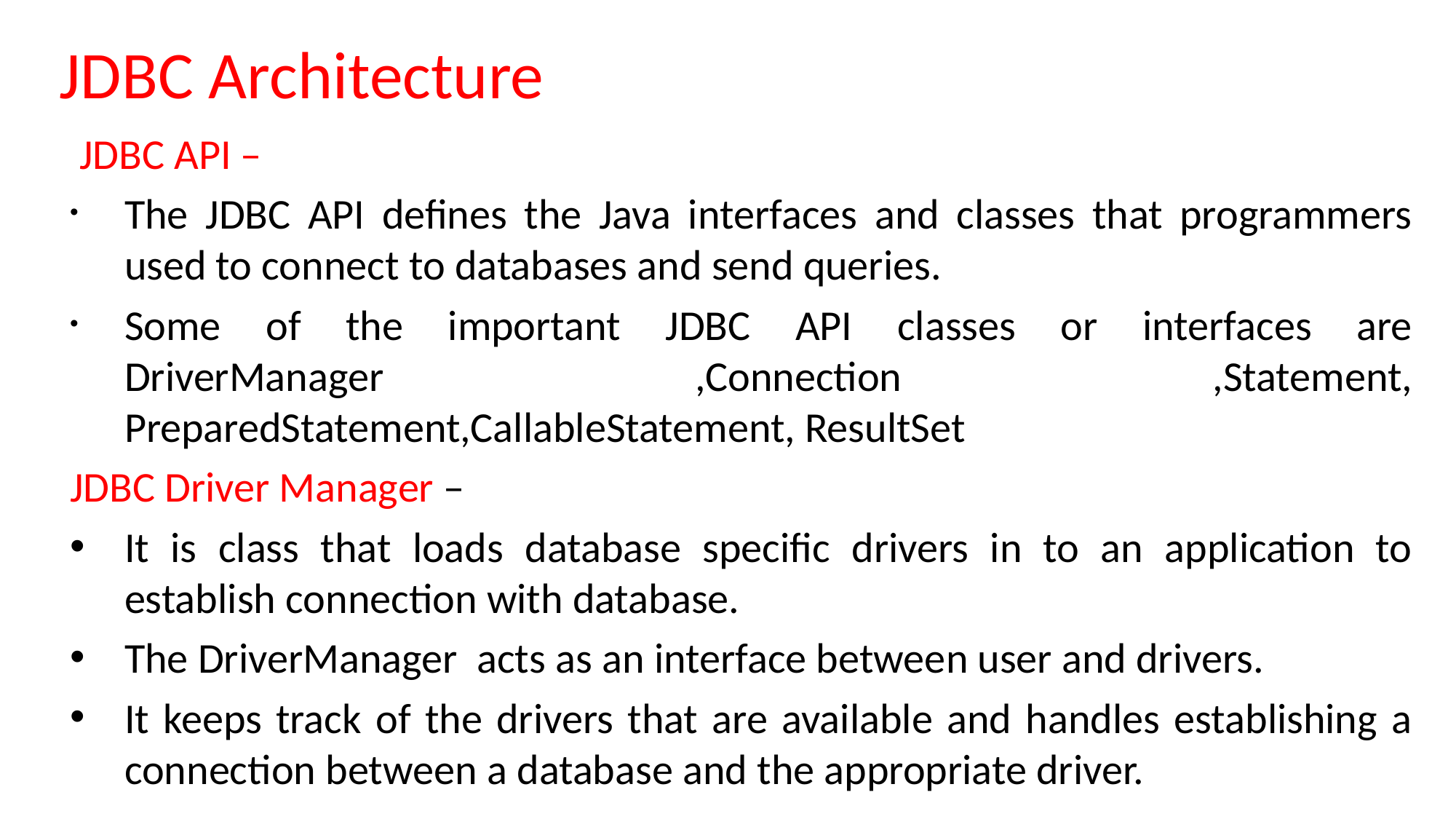

JDBC Architecture
 JDBC API –
The JDBC API defines the Java interfaces and classes that programmers used to connect to databases and send queries.
Some of the important JDBC API classes or interfaces are DriverManager ,Connection ,Statement, PreparedStatement,CallableStatement, ResultSet
JDBC Driver Manager –
It is class that loads database specific drivers in to an application to establish connection with database.
The DriverManager  acts as an interface between user and drivers.
It keeps track of the drivers that are available and handles establishing a connection between a database and the appropriate driver.